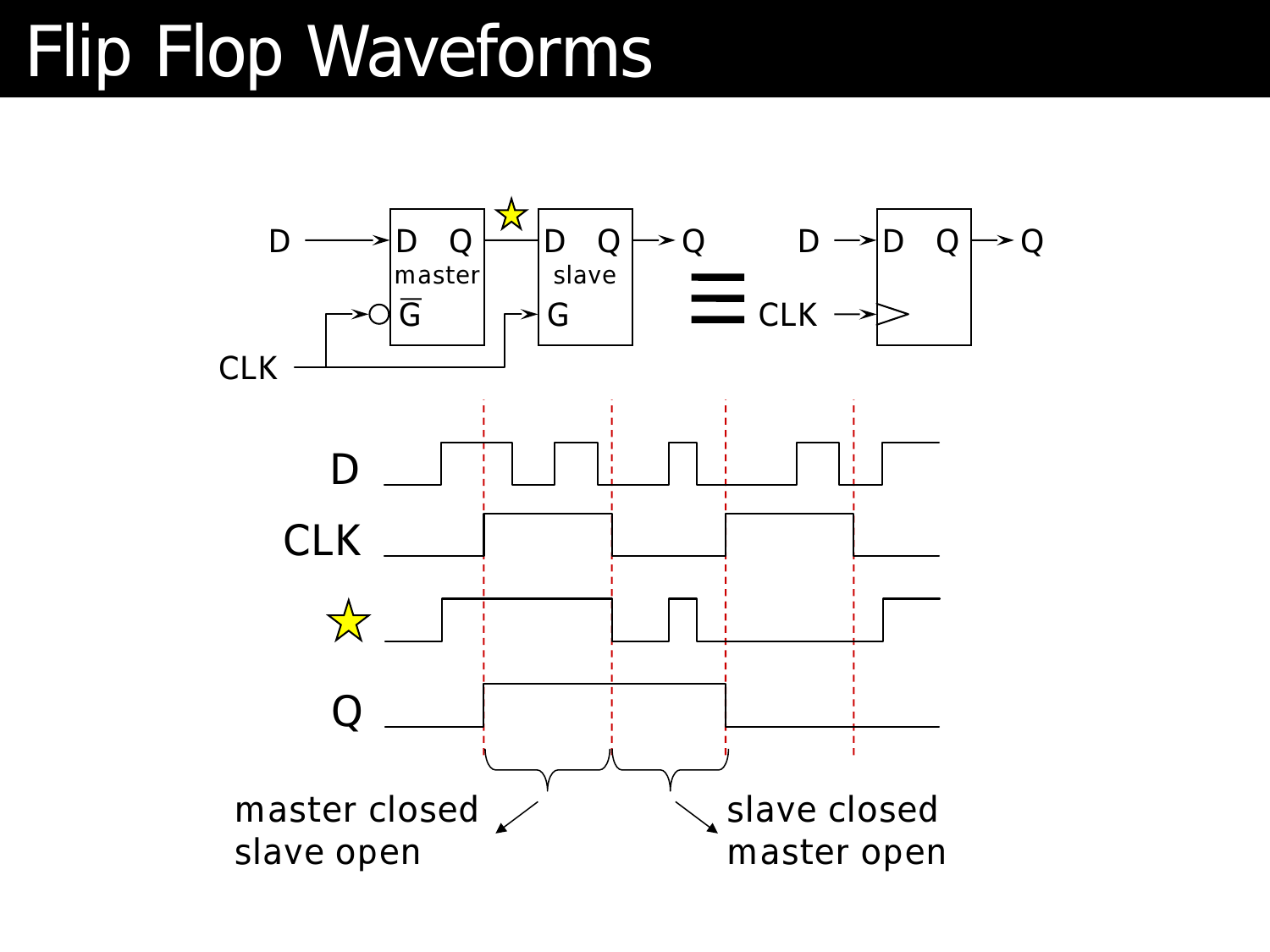

# Flip Flop Waveforms

D
Q
G

D
Q
G

D
Q

D
Q
D
Q
master
slave

CLK
CLK

D

CLK

Q

master closed
slave open
slave closed
master open